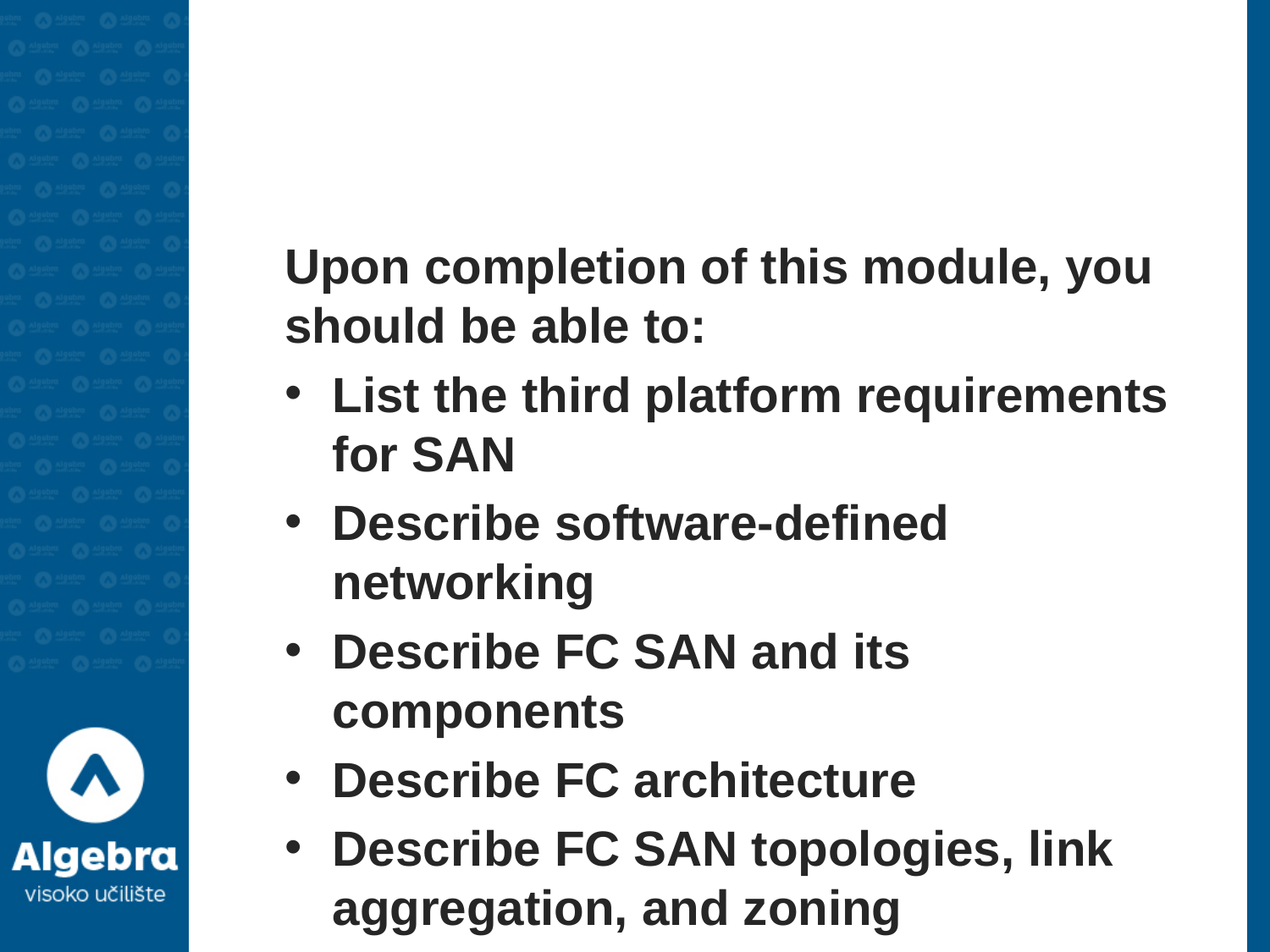

#
Upon completion of this module, you should be able to:
List the third platform requirements for SAN
Describe software-defined networking
Describe FC SAN and its components
Describe FC architecture
Describe FC SAN topologies, link aggregation, and zoning
Describe virtualization in FC SAN environment